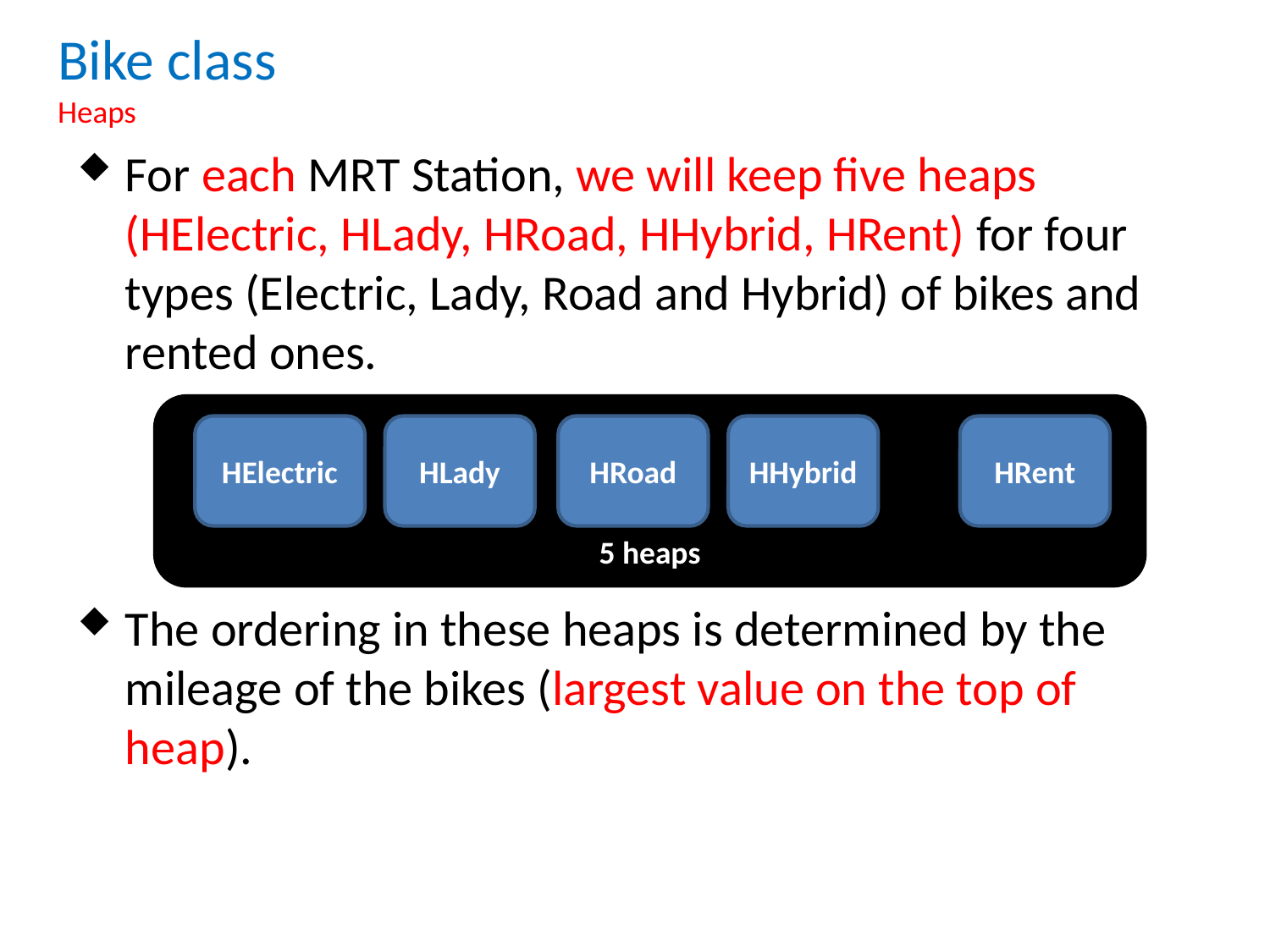

# Bike class Heaps
For each MRT Station, we will keep five heaps (HElectric, HLady, HRoad, HHybrid, HRent) for four types (Electric, Lady, Road and Hybrid) of bikes and rented ones.

The ordering in these heaps is determined by the mileage of the bikes (largest value on the top of heap).
5 heaps
HElectric
HLady
HRoad
HHybrid
HRent